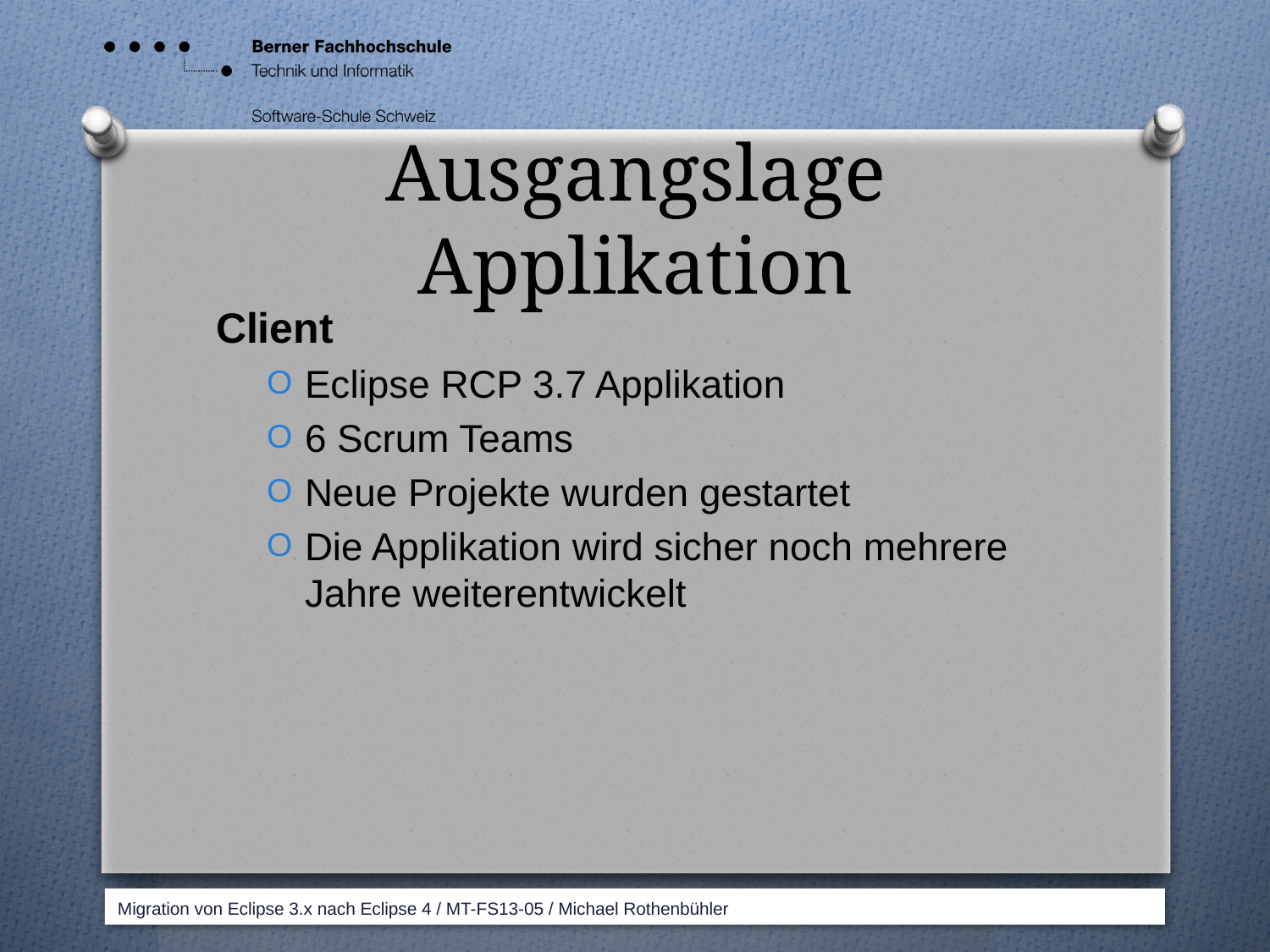

# Ausgangslage Applikation
Client
Eclipse RCP 3.7 Applikation
6 Scrum Teams
Neue Projekte wurden gestartet
Die Applikation wird sicher noch mehrere Jahre weiterentwickelt